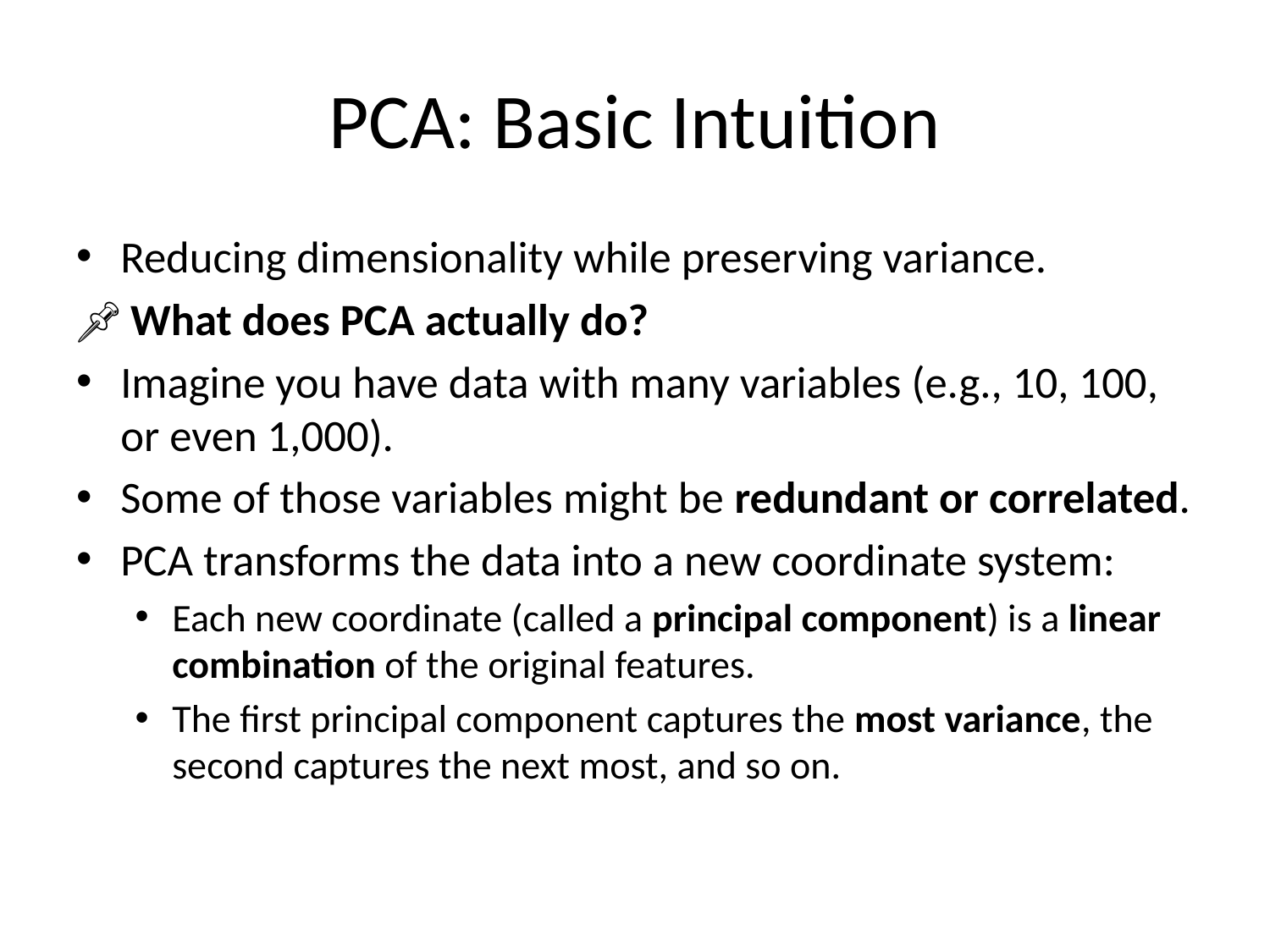

# PCA: Basic Intuition
Reducing dimensionality while preserving variance.
📌 What does PCA actually do?
Imagine you have data with many variables (e.g., 10, 100, or even 1,000).
Some of those variables might be redundant or correlated.
PCA transforms the data into a new coordinate system:
Each new coordinate (called a principal component) is a linear combination of the original features.
The first principal component captures the most variance, the second captures the next most, and so on.